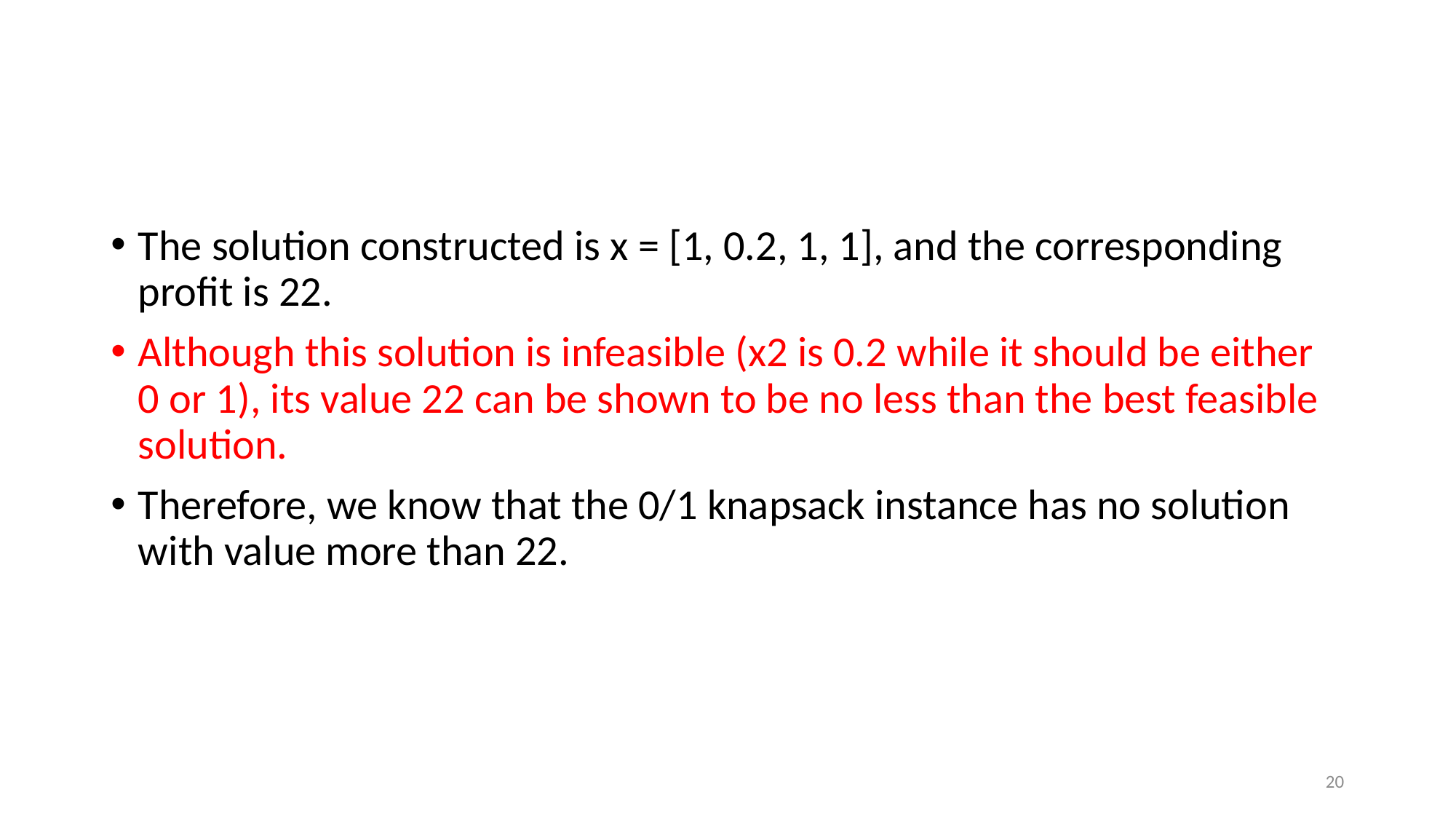

#
The solution constructed is x = [1, 0.2, 1, 1], and the corresponding profit is 22.
Although this solution is infeasible (x2 is 0.2 while it should be either 0 or 1), its value 22 can be shown to be no less than the best feasible solution.
Therefore, we know that the 0/1 knapsack instance has no solution with value more than 22.

20